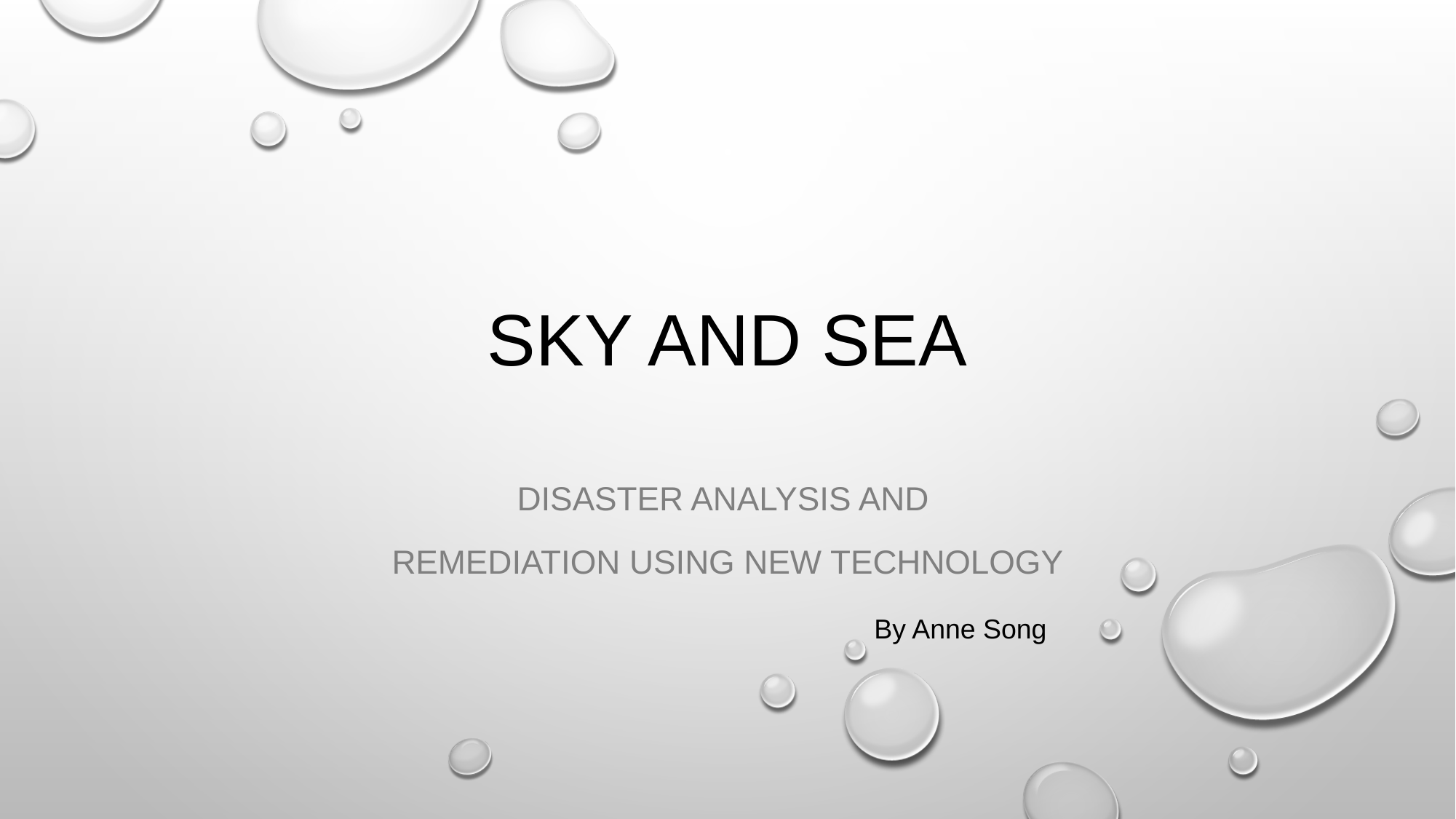

# Sky and Sea
Disaster analysis and
remediation using new technology

By Anne Song